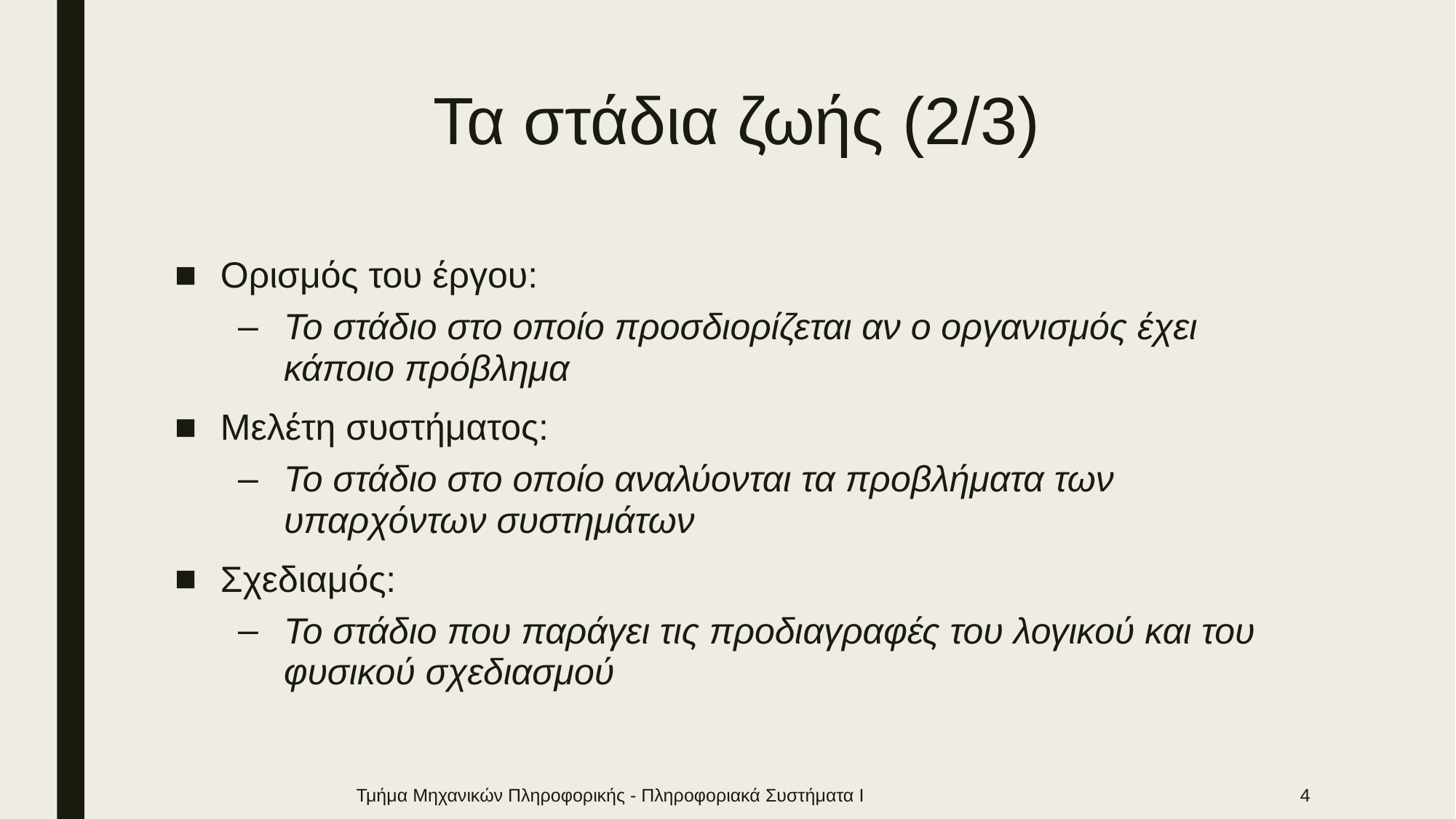

# Τα στάδια ζωής (2/3)
Ορισμός του έργου:
Το στάδιο στο οποίο προσδιορίζεται αν ο οργανισμός έχει κάποιο πρόβλημα
Μελέτη συστήματος:
Το στάδιο στο οποίο αναλύονται τα προβλήματα των υπαρχόντων συστημάτων
Σχεδιαμός:
Το στάδιο που παράγει τις προδιαγραφές του λογικού και του φυσικού σχεδιασμού
Τμήμα Μηχανικών Πληροφορικής - Πληροφοριακά Συστήματα Ι
4